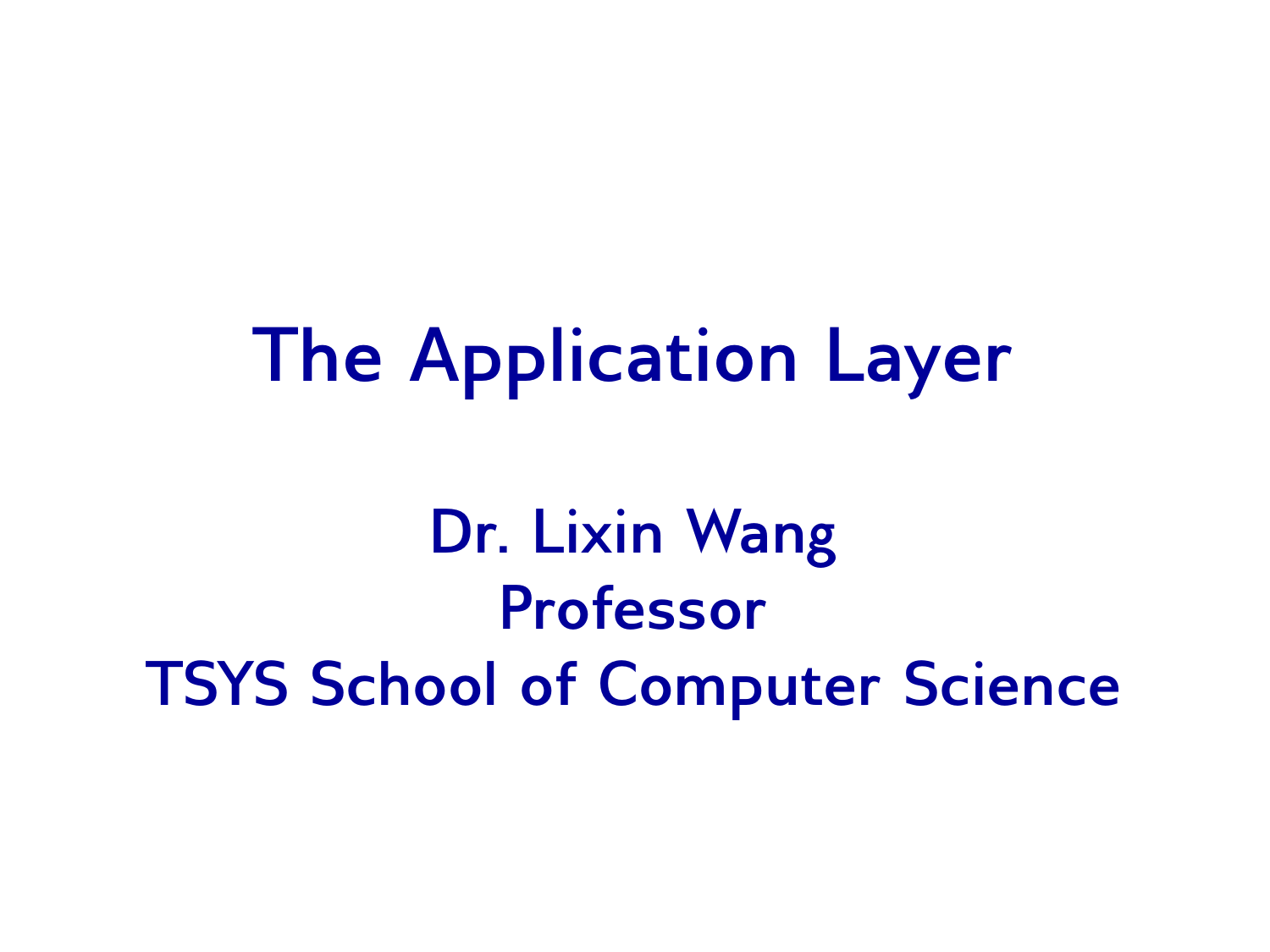

# The Application Layer Dr. Lixin Wang Professor TSYS School of Computer Science